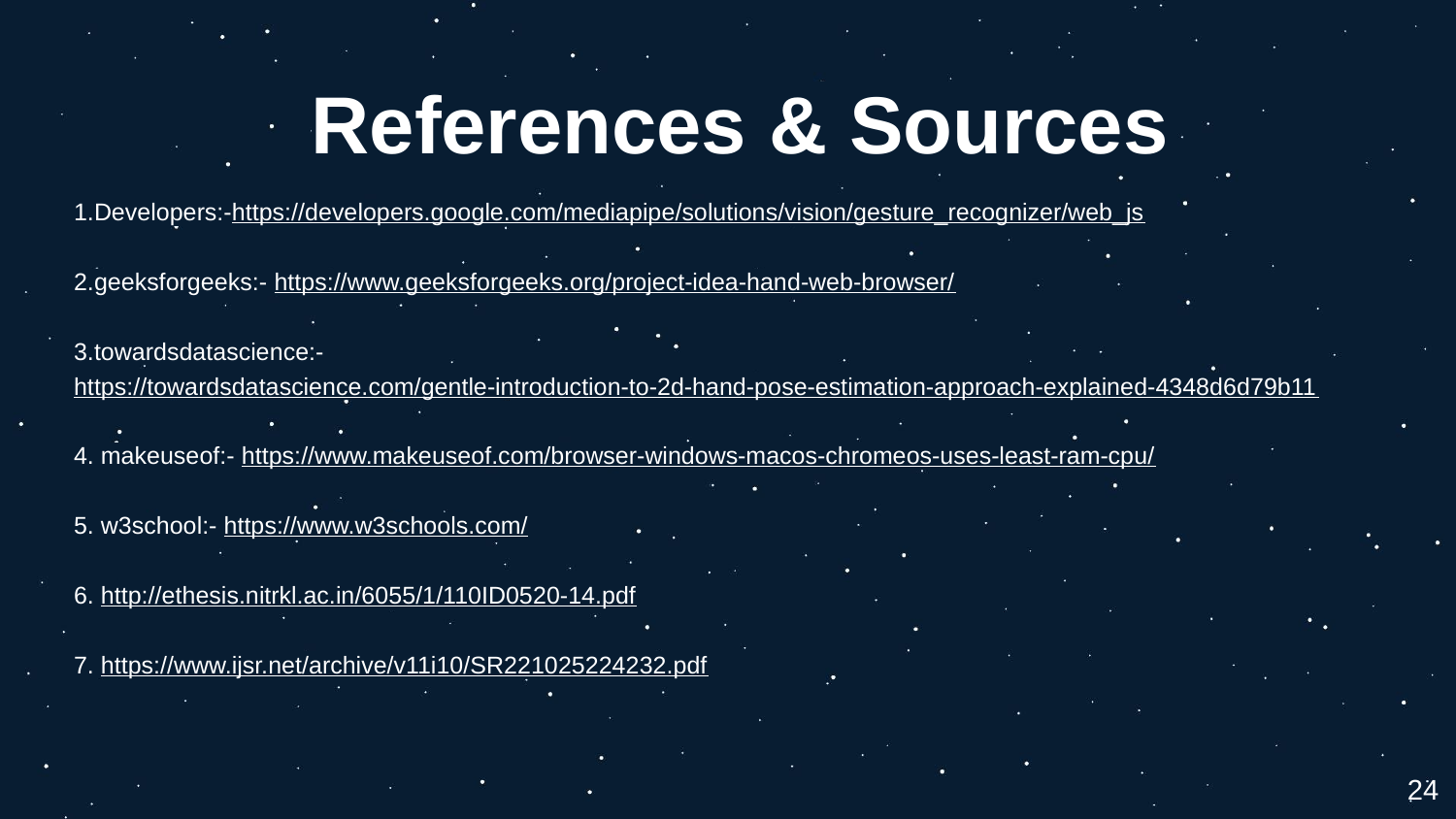

# References & Sources
1.Developers:-https://developers.google.com/mediapipe/solutions/vision/gesture_recognizer/web_js

2.geeksforgeeks:- https://www.geeksforgeeks.org/project-idea-hand-web-browser/

3.towardsdatascience:- https://towardsdatascience.com/gentle-introduction-to-2d-hand-pose-estimation-approach-explained-4348d6d79b11

4. makeuseof:- https://www.makeuseof.com/browser-windows-macos-chromeos-uses-least-ram-cpu/

5. w3school:- https://www.w3schools.com/

6. http://ethesis.nitrkl.ac.in/6055/1/110ID0520-14.pdf

7. https://www.ijsr.net/archive/v11i10/SR221025224232.pdf
24